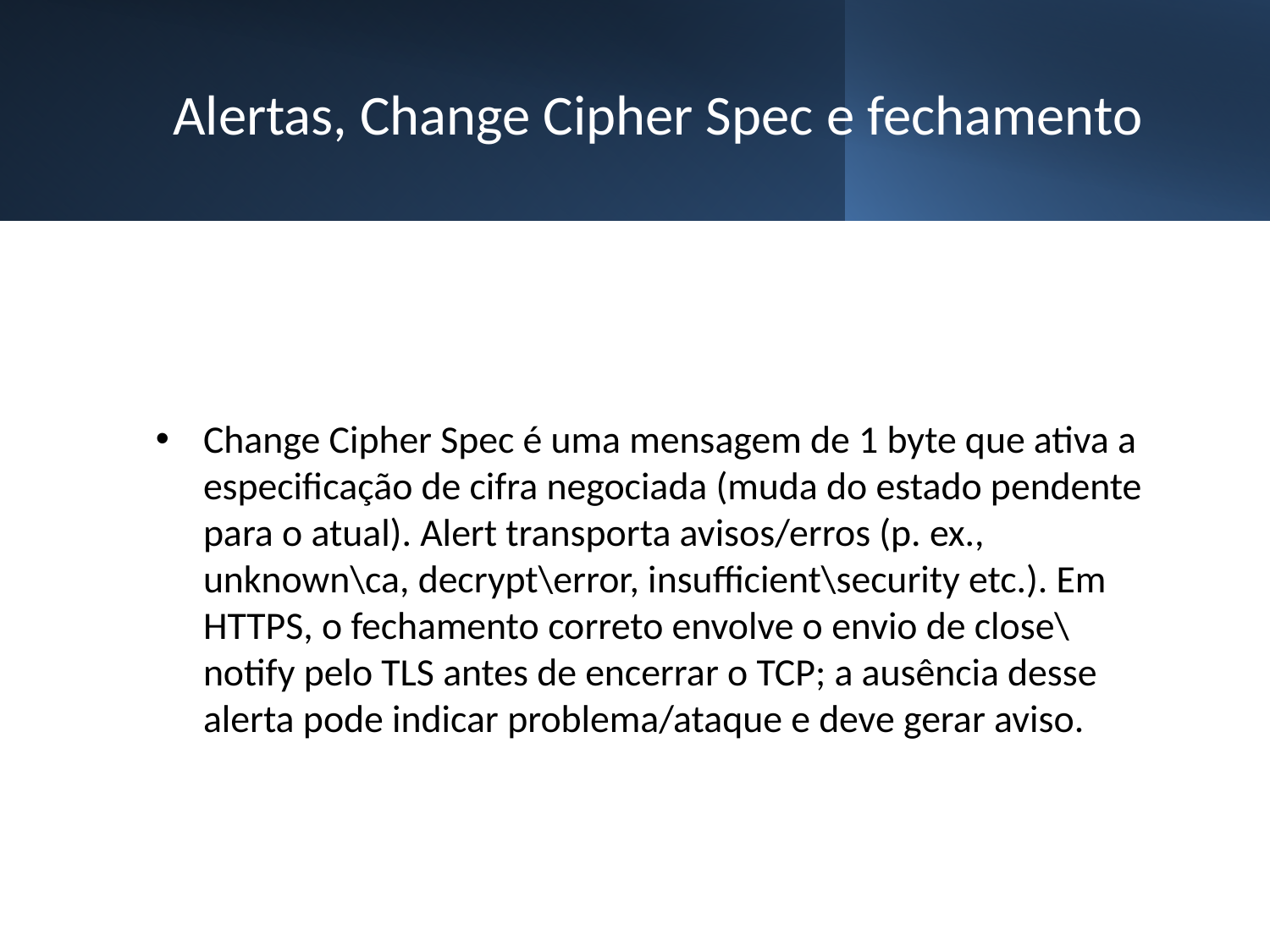

# Alertas, Change Cipher Spec e fechamento
Change Cipher Spec é uma mensagem de 1 byte que ativa a especificação de cifra negociada (muda do estado pendente para o atual). Alert transporta avisos/erros (p. ex., unknown\ca, decrypt\error, insufficient\security etc.). Em HTTPS, o fechamento correto envolve o envio de close\notify pelo TLS antes de encerrar o TCP; a ausência desse alerta pode indicar problema/ataque e deve gerar aviso.